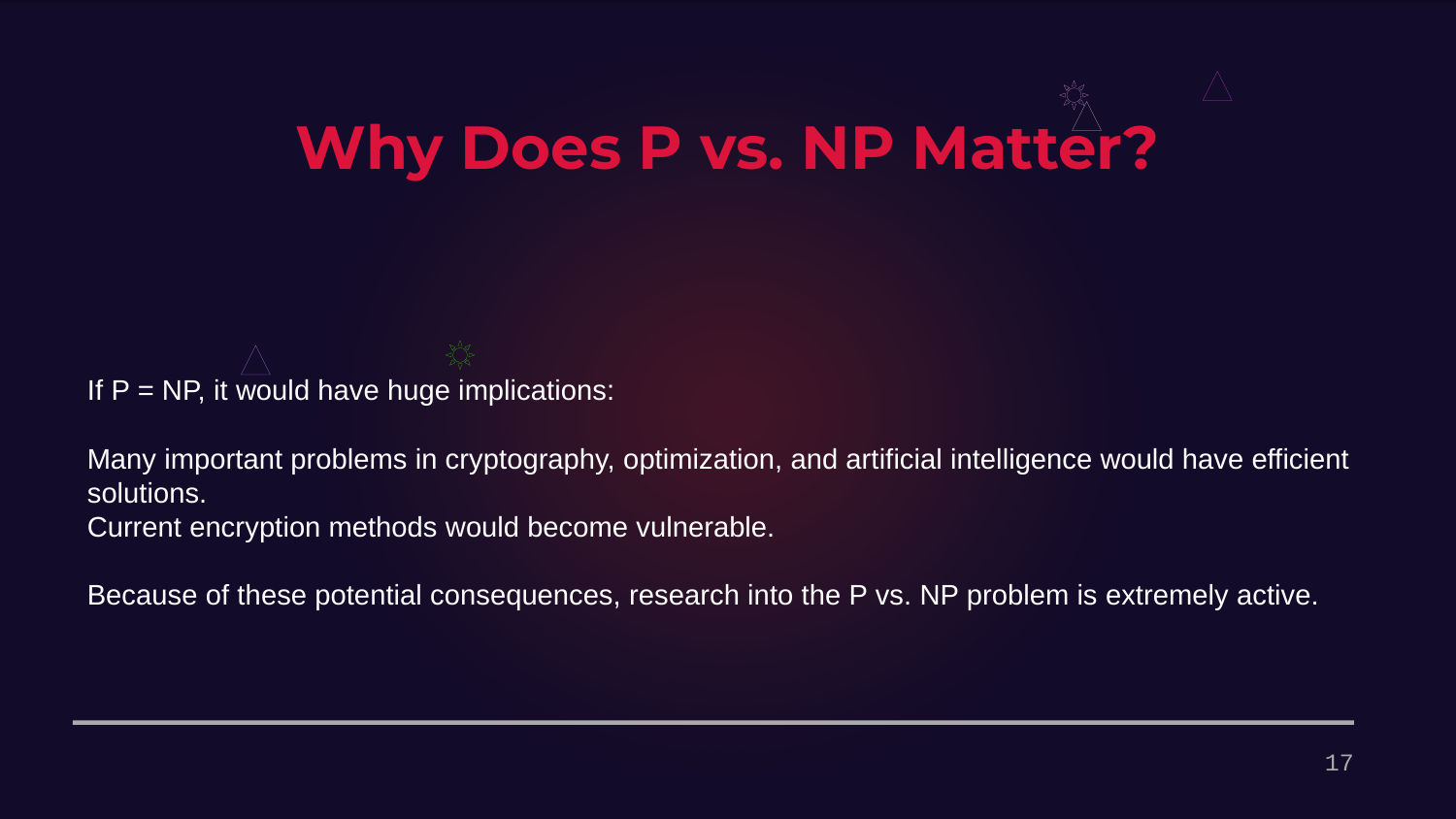

Why Does P vs. NP Matter?

If P = NP, it would have huge implications:

Many important problems in cryptography, optimization, and artificial intelligence would have efficient solutions.
Current encryption methods would become vulnerable.

Because of these potential consequences, research into the P vs. NP problem is extremely active.

17